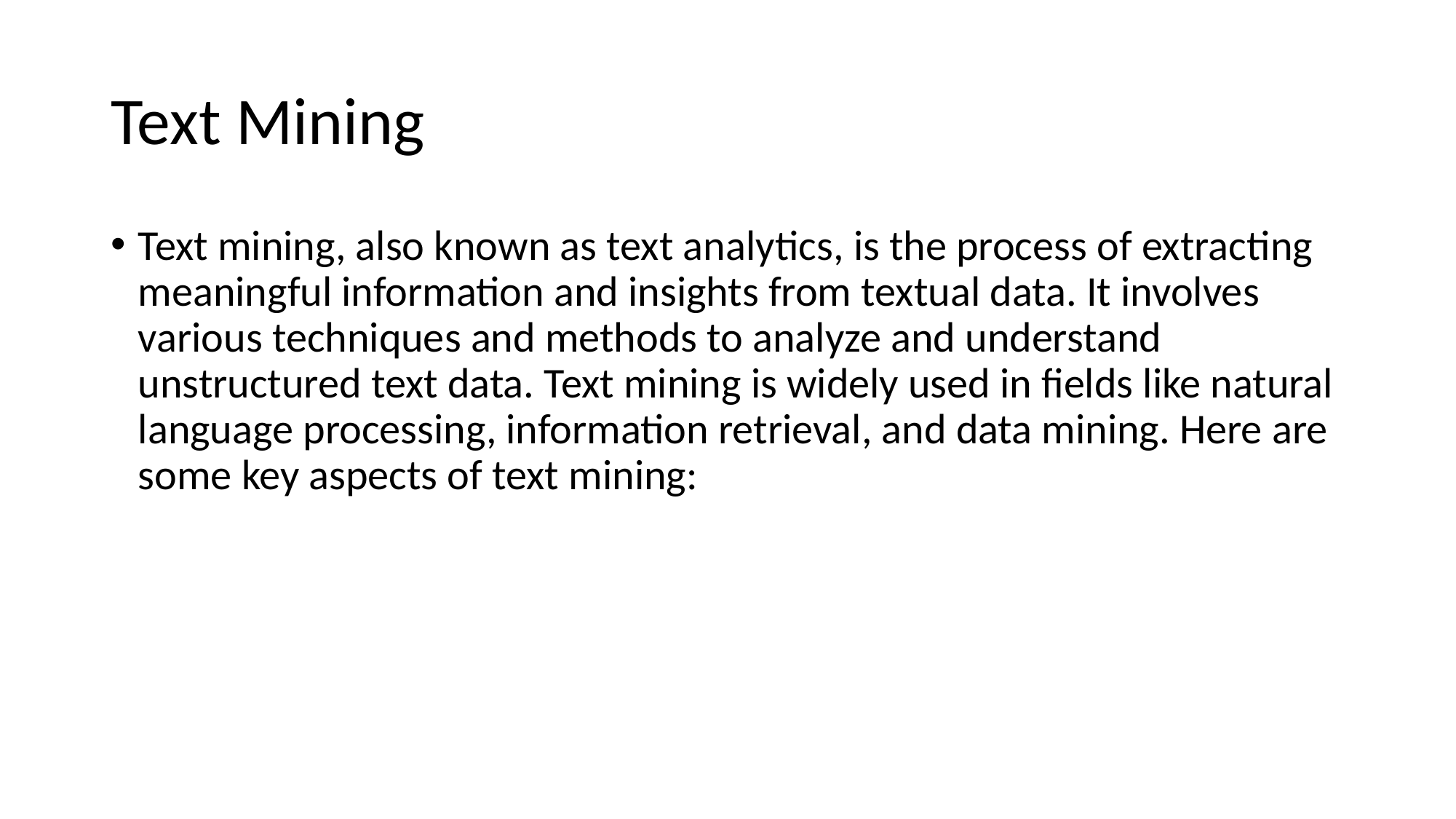

# Text Mining
Text mining, also known as text analytics, is the process of extracting meaningful information and insights from textual data. It involves various techniques and methods to analyze and understand unstructured text data. Text mining is widely used in fields like natural language processing, information retrieval, and data mining. Here are some key aspects of text mining: